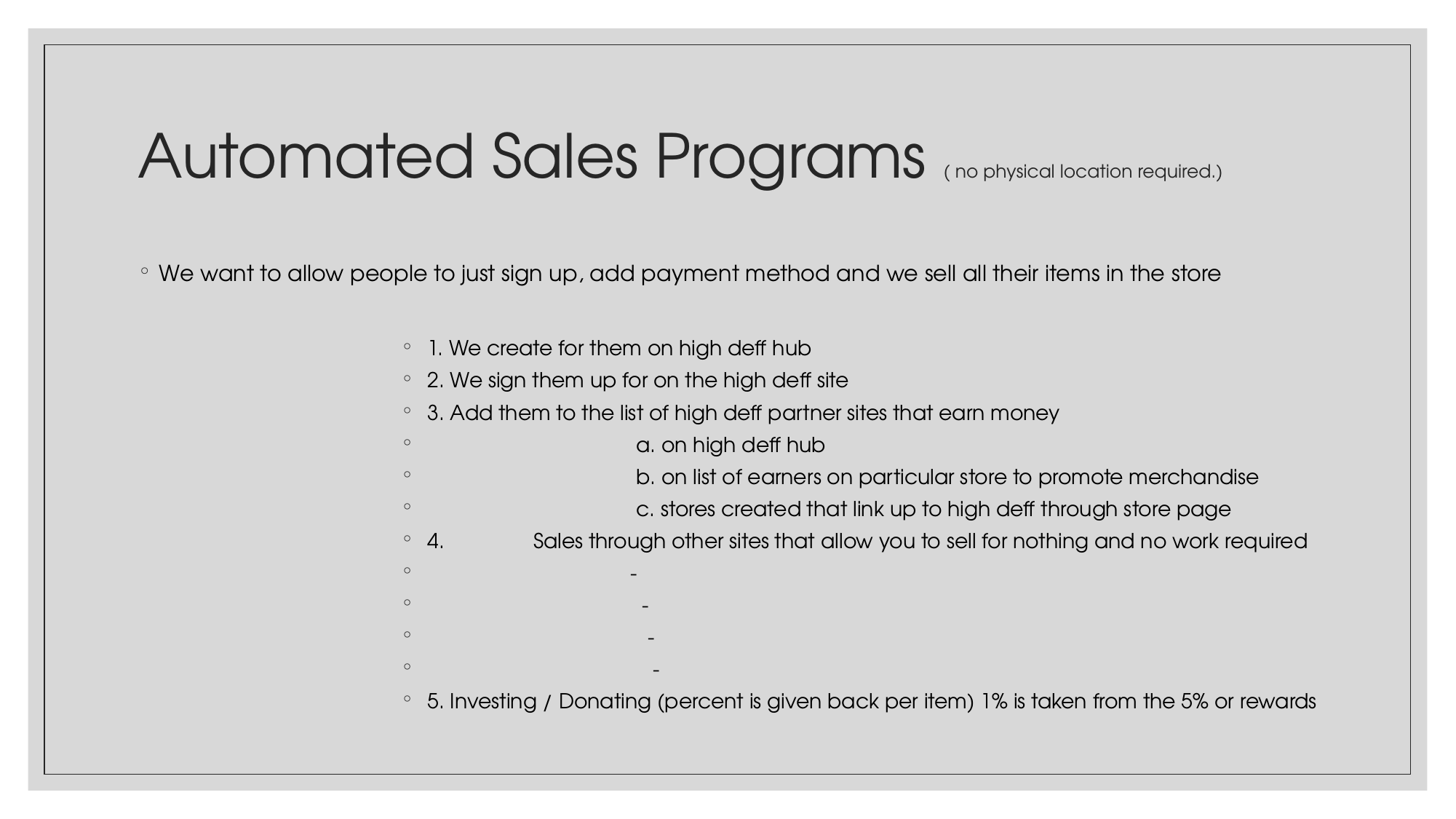

# Automated Sales Programs ( no physical location required.)
We want to allow people to just sign up, add payment method and we sell all their items in the store

1. We create for them on high deff hub
2. We sign them up for on the high deff site
3. Add them to the list of high deff partner sites that earn money
                                     a. on high deff hub
                                     b. on list of earners on particular store to promote merchandise
                                     c. stores created that link up to high deff through store page
4. 	Sales through other sites that allow you to sell for nothing and no work required
                                    -
                                      -
                                       -
                                        -
5. Investing / Donating (percent is given back per item) 1% is taken from the 5% or rewards